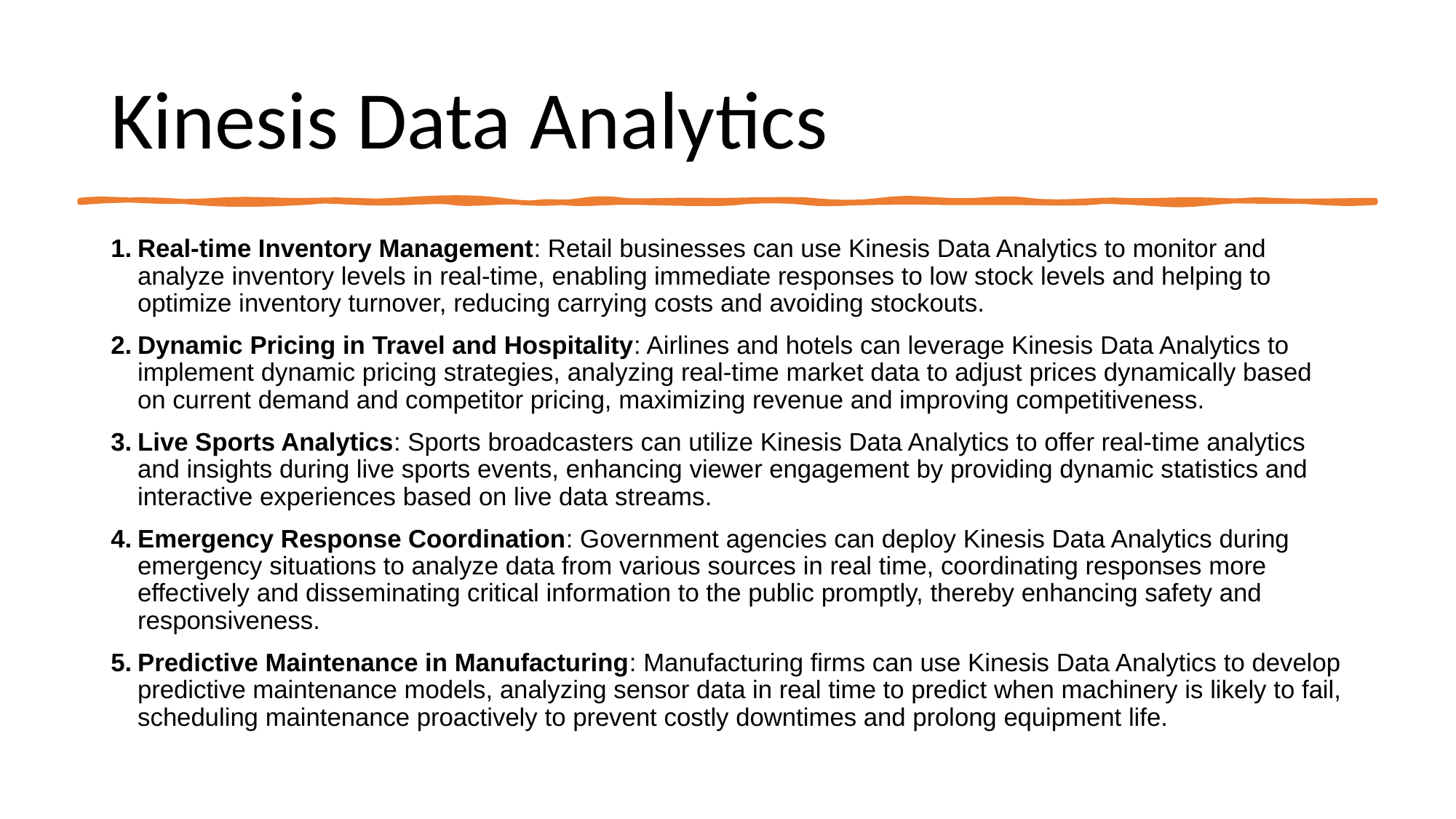

# Kinesis Data Analytics

Real-time Inventory Management: Retail businesses can use Kinesis Data Analytics to monitor and analyze inventory levels in real-time, enabling immediate responses to low stock levels and helping to optimize inventory turnover, reducing carrying costs and avoiding stockouts.
Dynamic Pricing in Travel and Hospitality: Airlines and hotels can leverage Kinesis Data Analytics to implement dynamic pricing strategies, analyzing real-time market data to adjust prices dynamically based on current demand and competitor pricing, maximizing revenue and improving competitiveness.
Live Sports Analytics: Sports broadcasters can utilize Kinesis Data Analytics to offer real-time analytics and insights during live sports events, enhancing viewer engagement by providing dynamic statistics and interactive experiences based on live data streams.
Emergency Response Coordination: Government agencies can deploy Kinesis Data Analytics during emergency situations to analyze data from various sources in real time, coordinating responses more effectively and disseminating critical information to the public promptly, thereby enhancing safety and responsiveness.
Predictive Maintenance in Manufacturing: Manufacturing firms can use Kinesis Data Analytics to develop predictive maintenance models, analyzing sensor data in real time to predict when machinery is likely to fail, scheduling maintenance proactively to prevent costly downtimes and prolong equipment life.